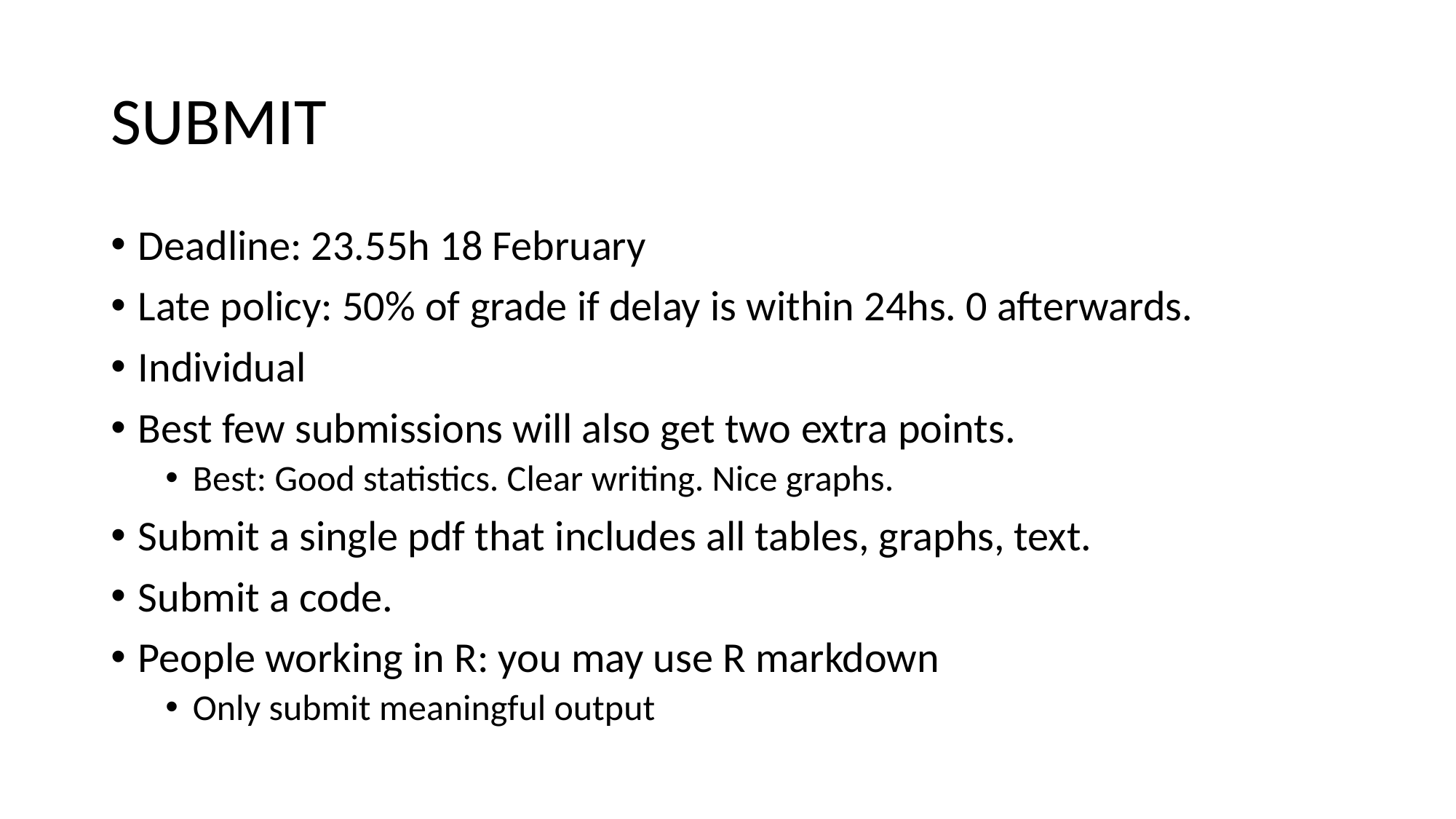

# SUBMIT
Deadline: 23.55h 18 February
Late policy: 50% of grade if delay is within 24hs. 0 afterwards.
Individual
Best few submissions will also get two extra points.
Best: Good statistics. Clear writing. Nice graphs.
Submit a single pdf that includes all tables, graphs, text.
Submit a code.
People working in R: you may use R markdown
Only submit meaningful output